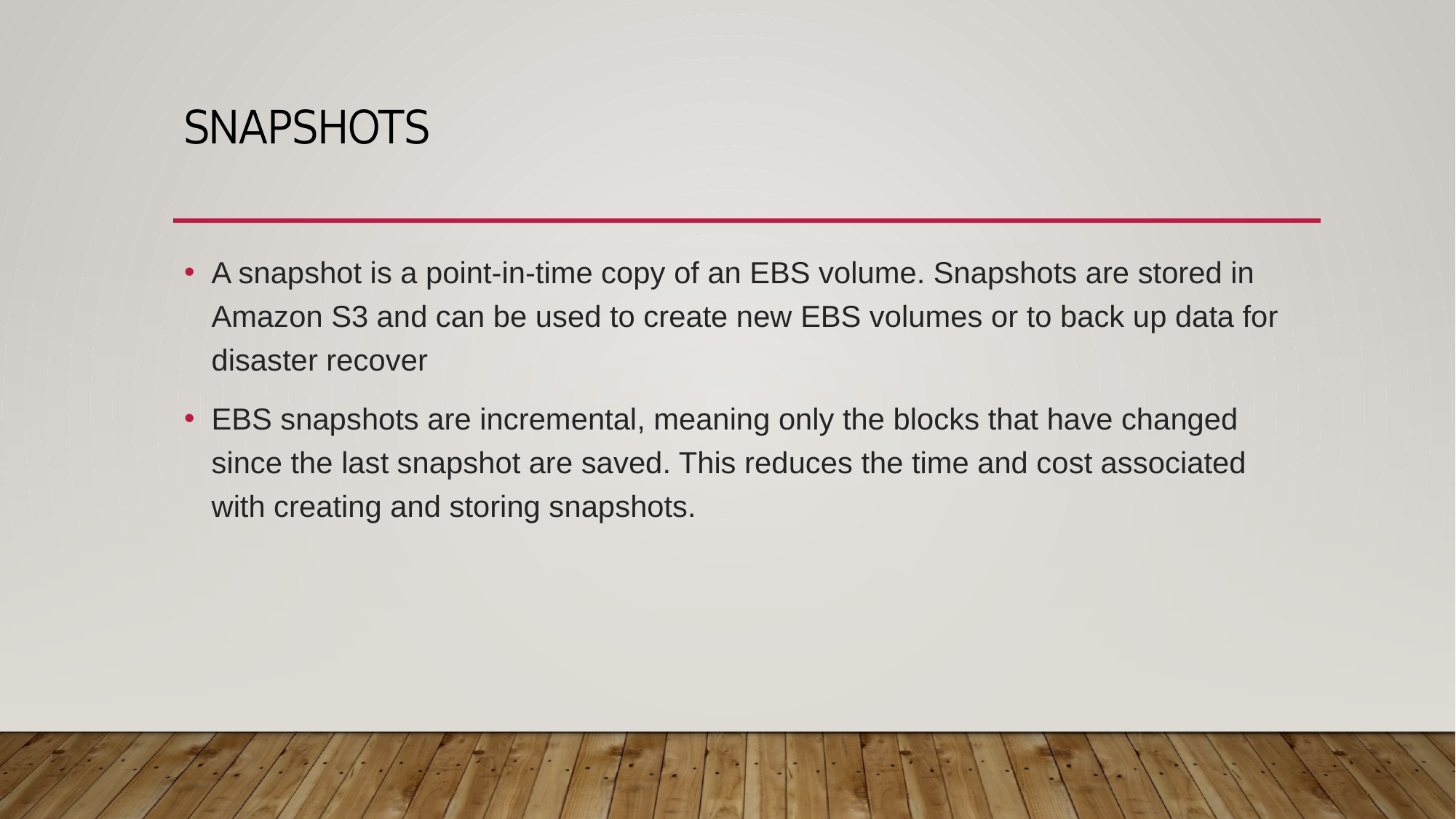

# snapshots
A snapshot is a point-in-time copy of an EBS volume. Snapshots are stored in Amazon S3 and can be used to create new EBS volumes or to back up data for disaster recover
EBS snapshots are incremental, meaning only the blocks that have changed since the last snapshot are saved. This reduces the time and cost associated with creating and storing snapshots.